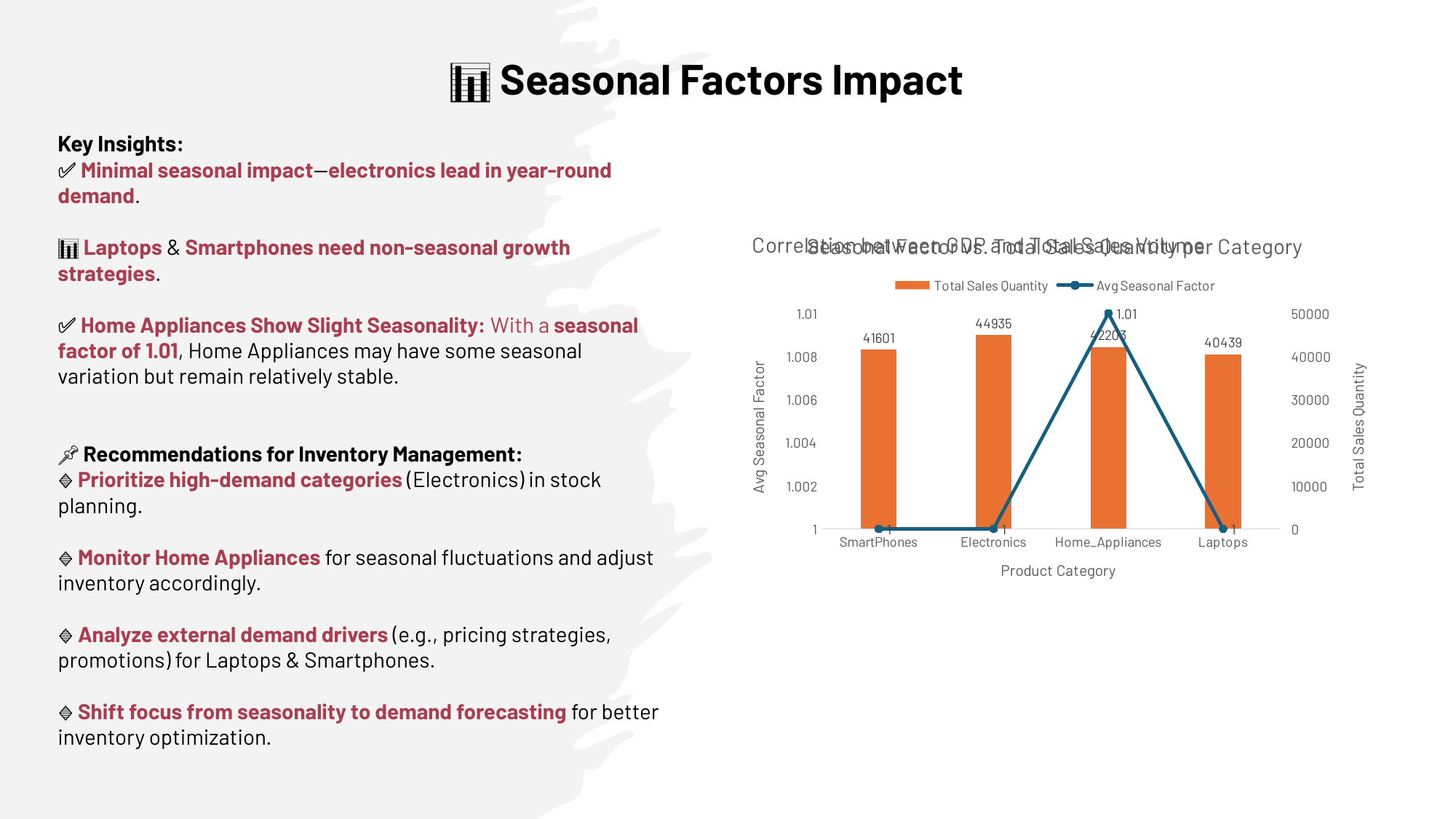

📊 Seasonal Factors Impact
Key Insights:
✅ Minimal seasonal impact—electronics lead in year-round demand.
📊 Laptops & Smartphones need non-seasonal growth strategies.
✅ Home Appliances Show Slight Seasonality: With a seasonal factor of 1.01, Home Appliances may have some seasonal variation but remain relatively stable.

📌 Recommendations for Inventory Management:
🔹 Prioritize high-demand categories (Electronics) in stock planning.
🔹 Monitor Home Appliances for seasonal fluctuations and adjust inventory accordingly.
🔹 Analyze external demand drivers (e.g., pricing strategies, promotions) for Laptops & Smartphones.
🔹 Shift focus from seasonality to demand forecasting for better inventory optimization.

### Chart: Seasonal Factor vs. Total Sales Quantity per Category

| Category |  |  |
|---|---|---|
| SmartPhones | 41601.0 | 1.0 |
| Electronics | 44935.0 | 1.0 |
| Home_Appliances | 42203.0 | 1.01 |
| Laptops | 40439.0 | 1.0 |

### Chart: Correlation between GDP and Total Sales Volume

| Category |
|---|